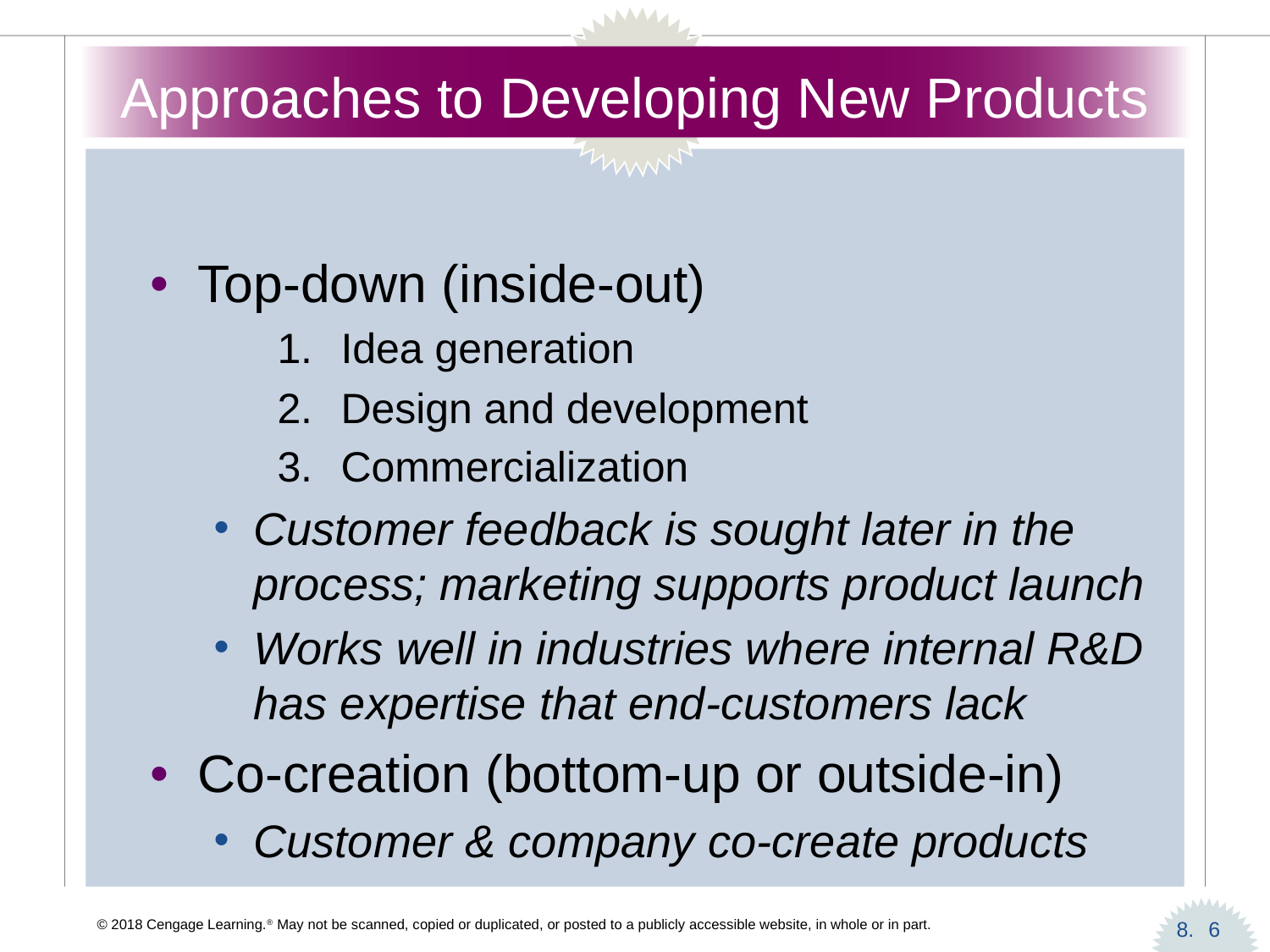

# Approaches to Developing New Products
Top-down (inside-out)
Idea generation
Design and development
Commercialization
Customer feedback is sought later in the process; marketing supports product launch
Works well in industries where internal R&D has expertise that end-customers lack
Co-creation (bottom-up or outside-in)
Customer & company co-create products

6